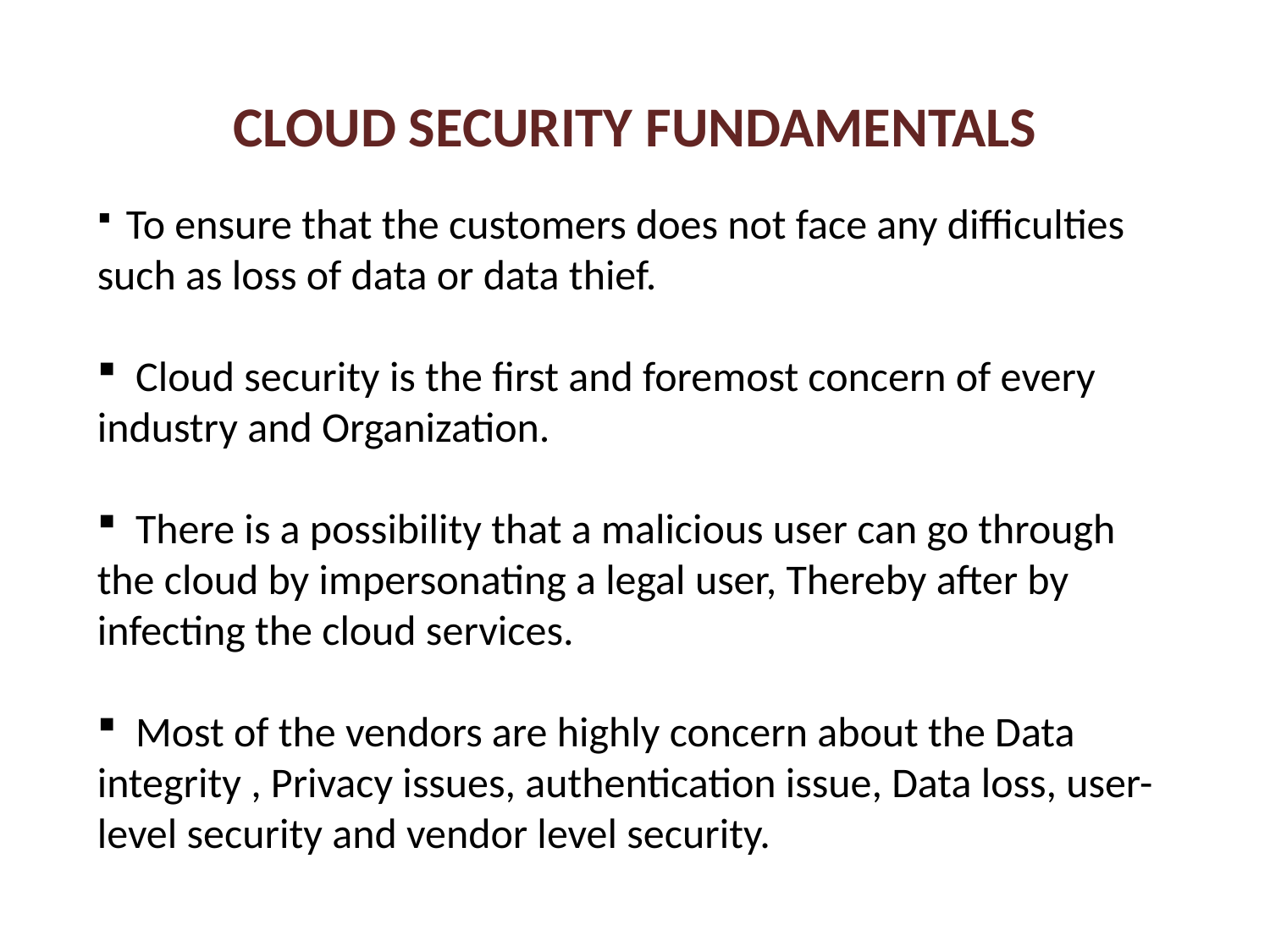

CLOUD SECURITY FUNDAMENTALS

  To ensure that the customers does not face any difficulties such as loss of data or data thief.

  Cloud security is the first and foremost concern of every industry and Organization.

  There is a possibility that a malicious user can go through the cloud by impersonating a legal user, Thereby after by infecting the cloud services.

  Most of the vendors are highly concern about the Data integrity , Privacy issues, authentication issue, Data loss, user-level security and vendor level security.